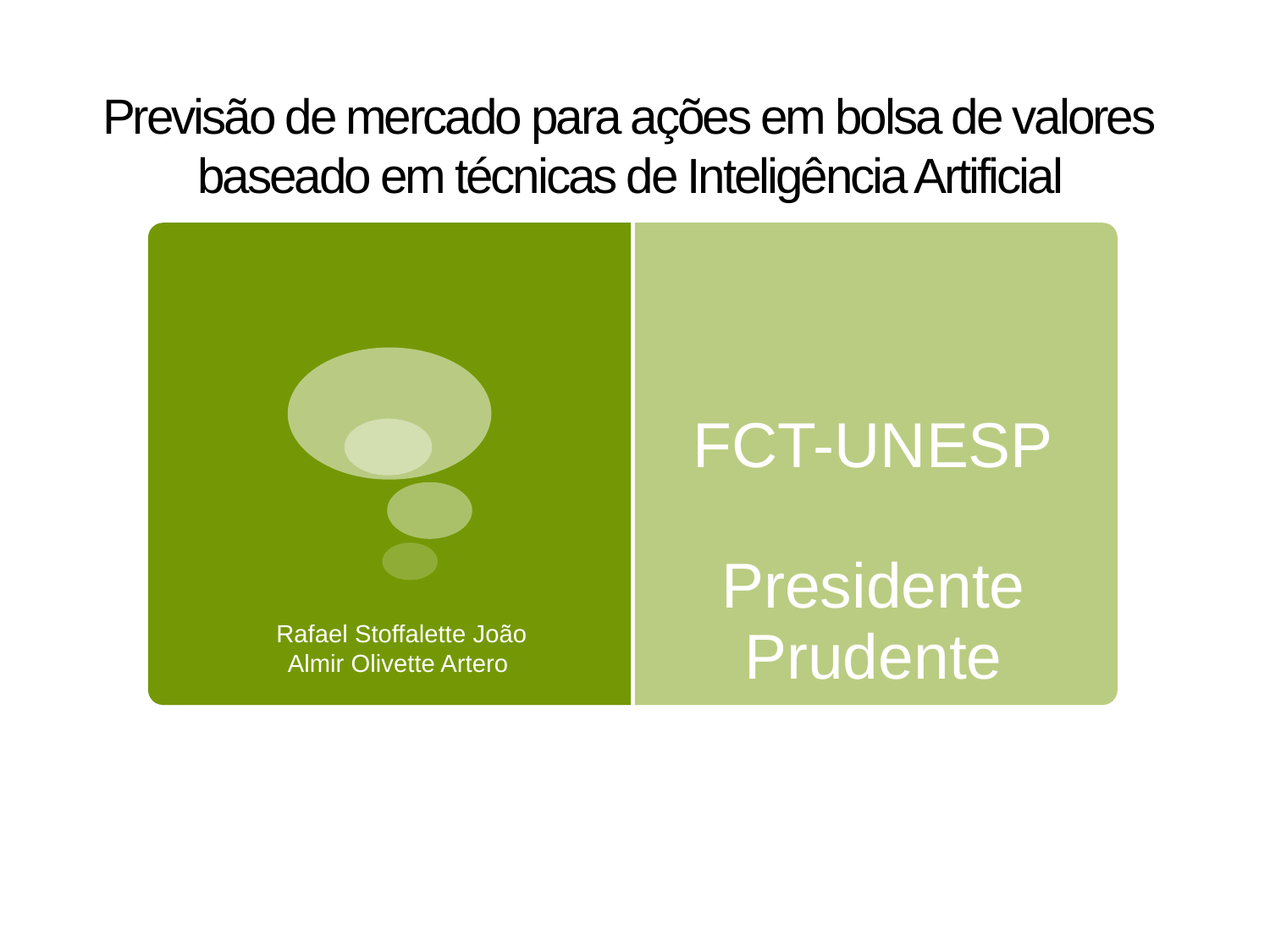

Previsão de mercado para ações em bolsa de valores
 baseado em técnicas de Inteligência Artificial

# FCT-UNESP Presidente Prudente
Rafael Stoffalette João
Almir Olivette Artero